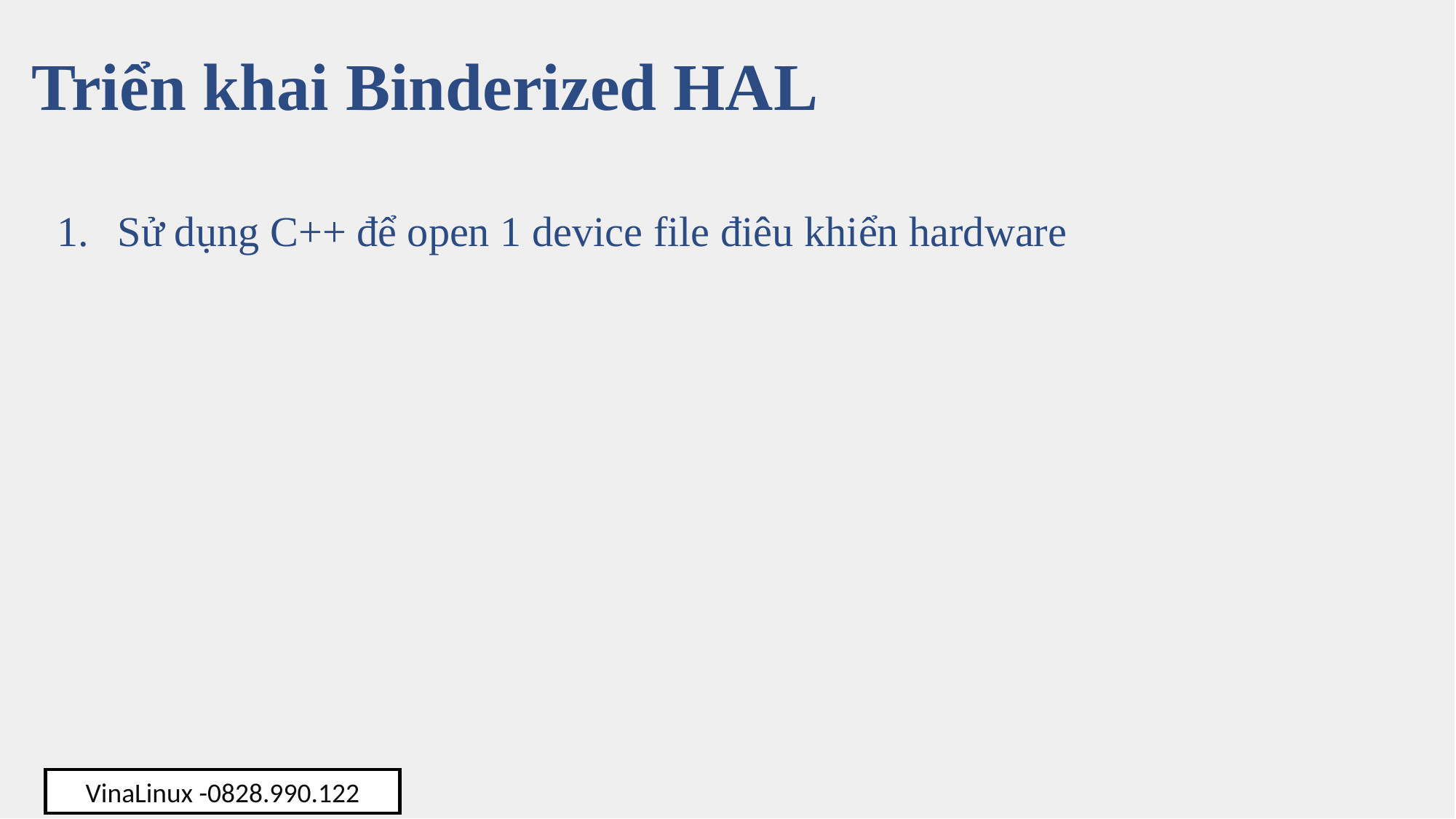

Triển khai Binderized HAL

Sử dụng C++ để open 1 device file điêu khiển hardware